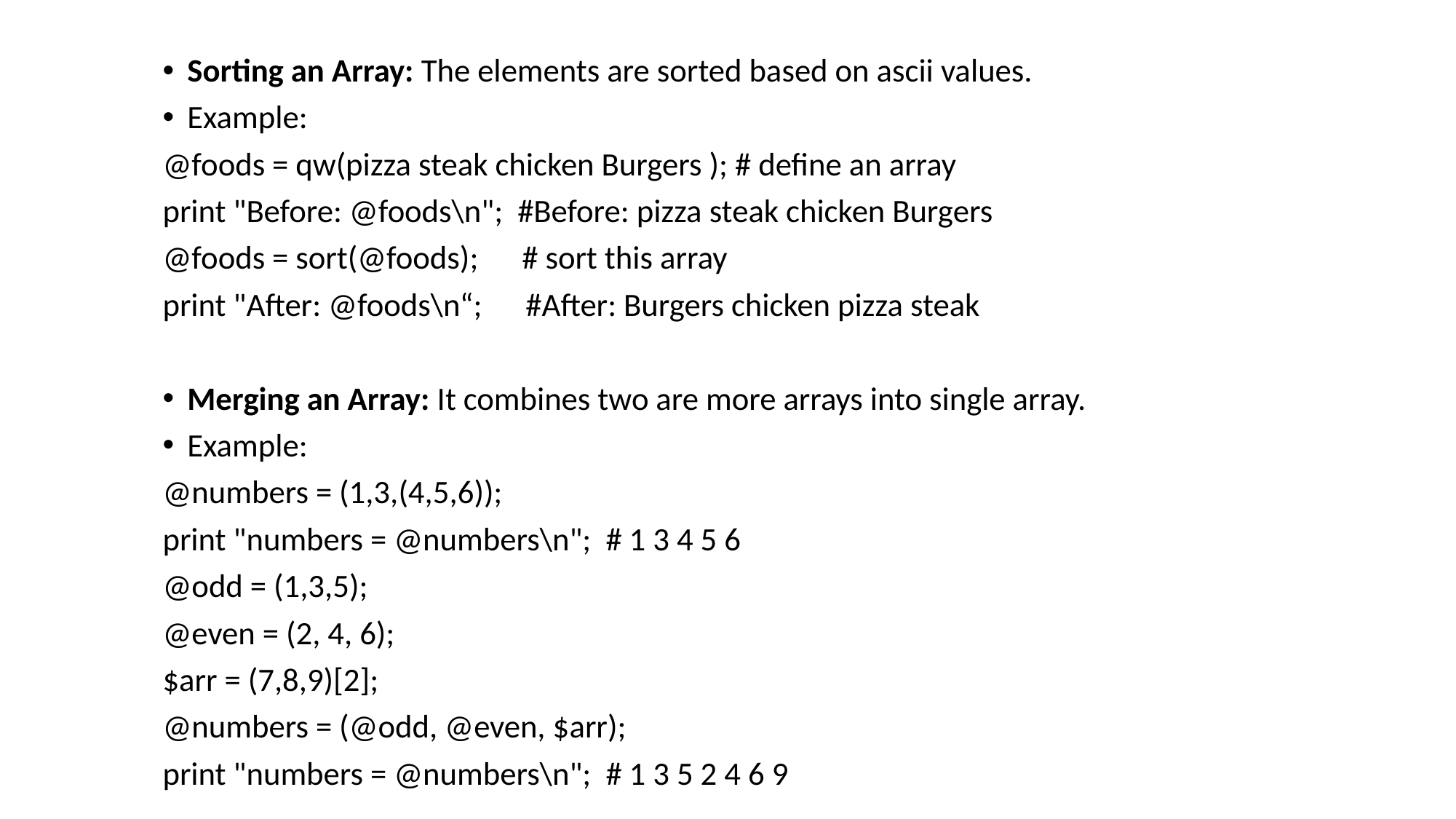

Sorting an Array: The elements are sorted based on ascii values.
Example:
@foods = qw(pizza steak chicken Burgers ); # define an array
print "Before: @foods\n";  #Before: pizza steak chicken Burgers
@foods = sort(@foods);      # sort this array
print "After: @foods\n“;      #After: Burgers chicken pizza steak

Merging an Array: It combines two are more arrays into single array.
Example:
@numbers = (1,3,(4,5,6));
print "numbers = @numbers\n";  # 1 3 4 5 6
@odd = (1,3,5);
@even = (2, 4, 6);
$arr = (7,8,9)[2];
@numbers = (@odd, @even, $arr);
print "numbers = @numbers\n";  # 1 3 5 2 4 6 9